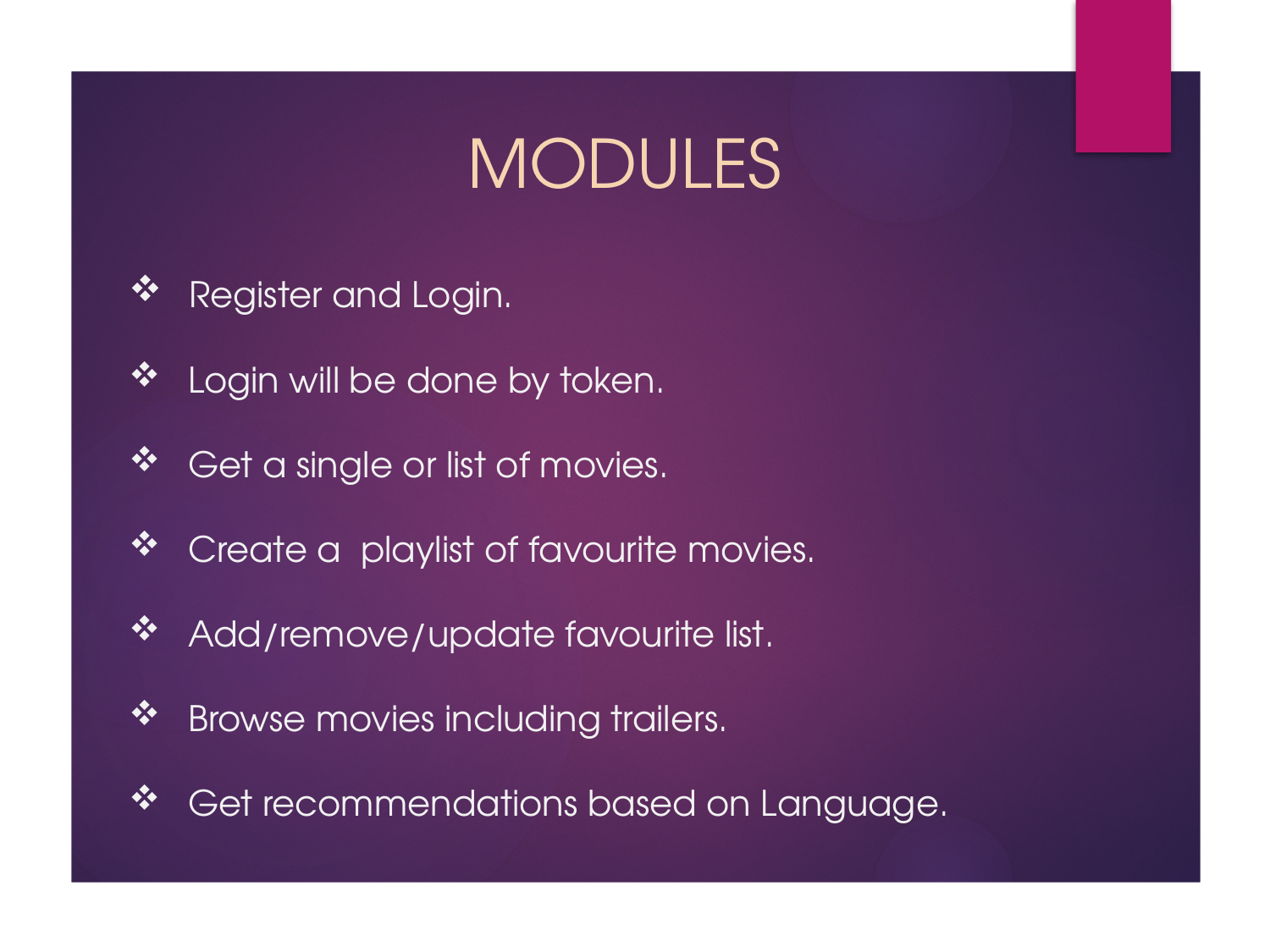

# MODULES
  Register and Login.

  Login will be done by token.

  Get a single or list of movies.

  Create a  playlist of favourite movies.

  Add/remove/update favourite list.

  Browse movies including trailers.

  Get recommendations based on Language.